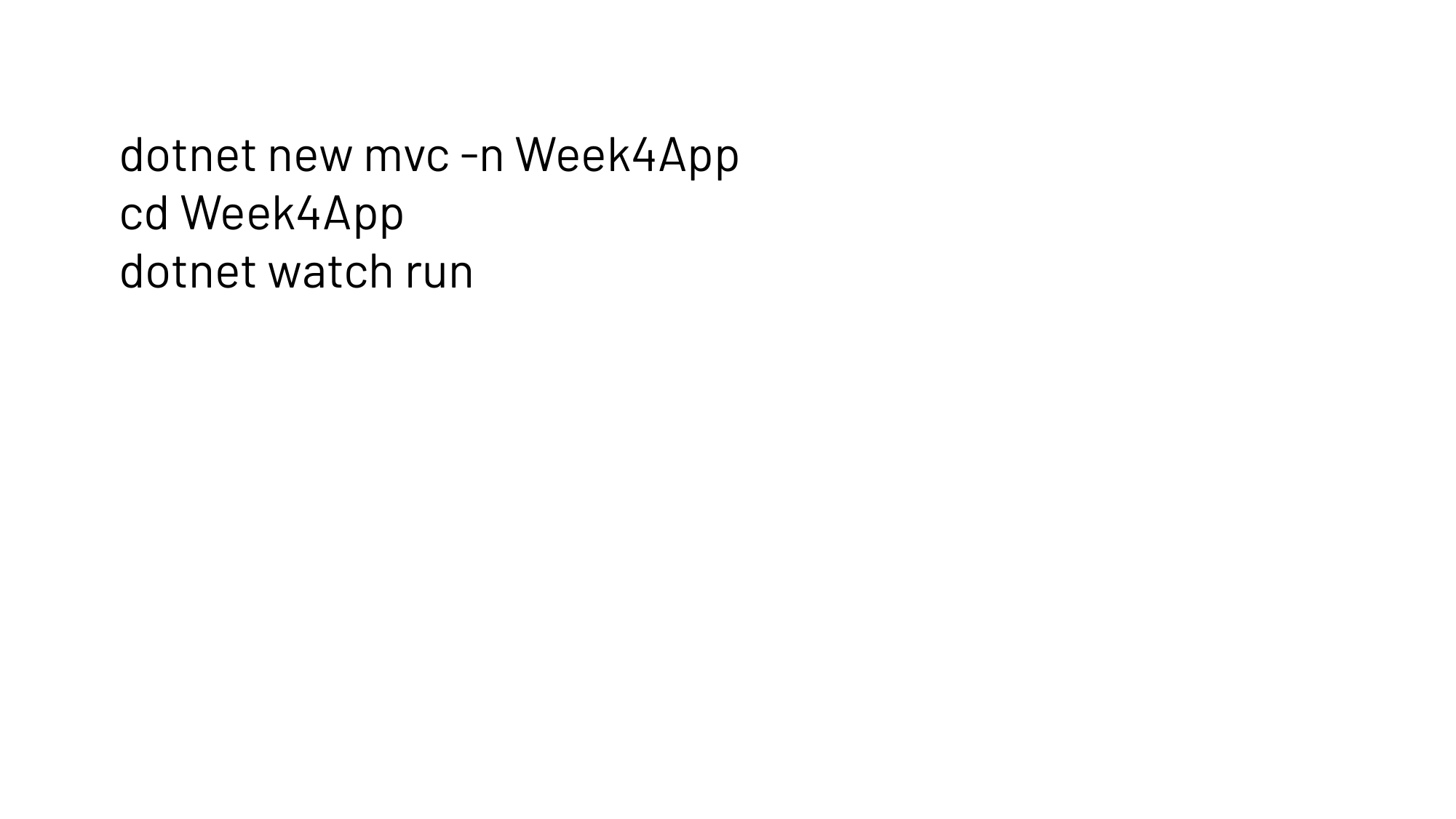

dotnet new mvc -n Week4App
cd Week4App
dotnet watch run